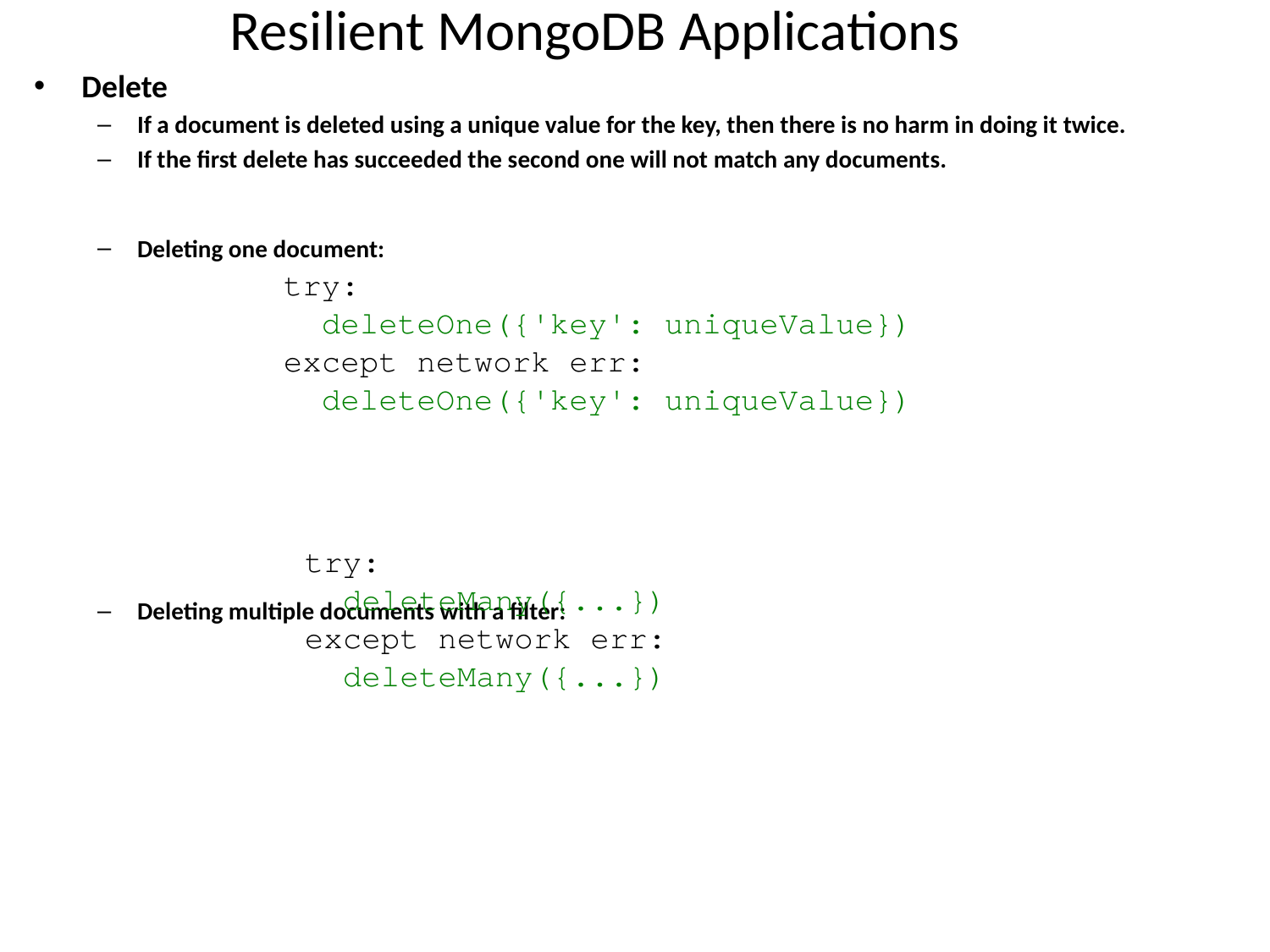

# Resilient MongoDB Applications
Delete
If a document is deleted using a unique value for the key, then there is no harm in doing it twice.
If the first delete has succeeded the second one will not match any documents.

Deleting one document:

Deleting multiple documents with a filter:
try:
  deleteOne({'key': uniqueValue})
except network err:
  deleteOne({'key': uniqueValue})
try:
  deleteMany({...})
except network err:
  deleteMany({...})